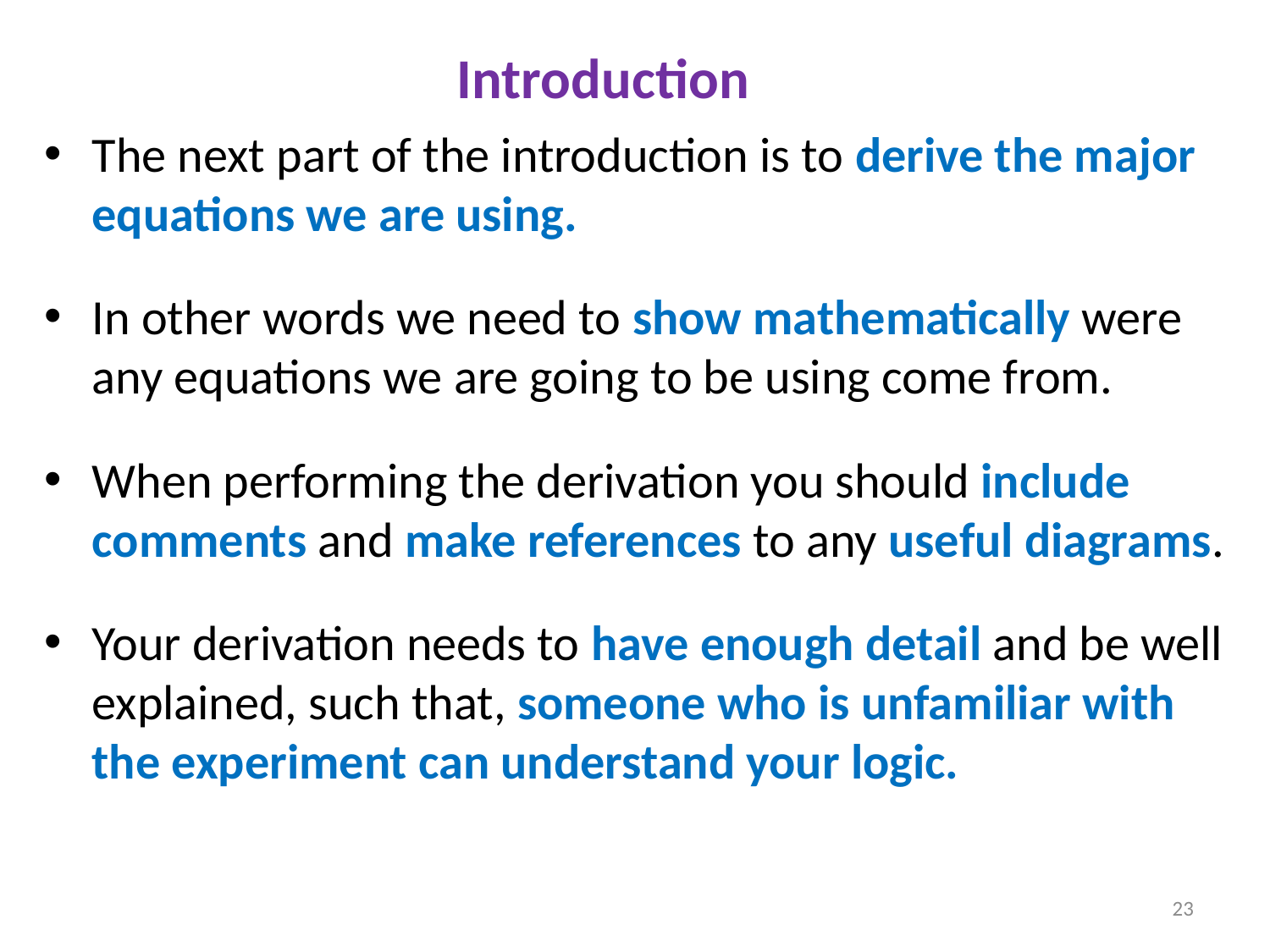

Introduction
The next part of the introduction is to derive the major equations we are using.

In other words we need to show mathematically were any equations we are going to be using come from.

When performing the derivation you should include comments and make references to any useful diagrams.

Your derivation needs to have enough detail and be well explained, such that, someone who is unfamiliar with the experiment can understand your logic.
23